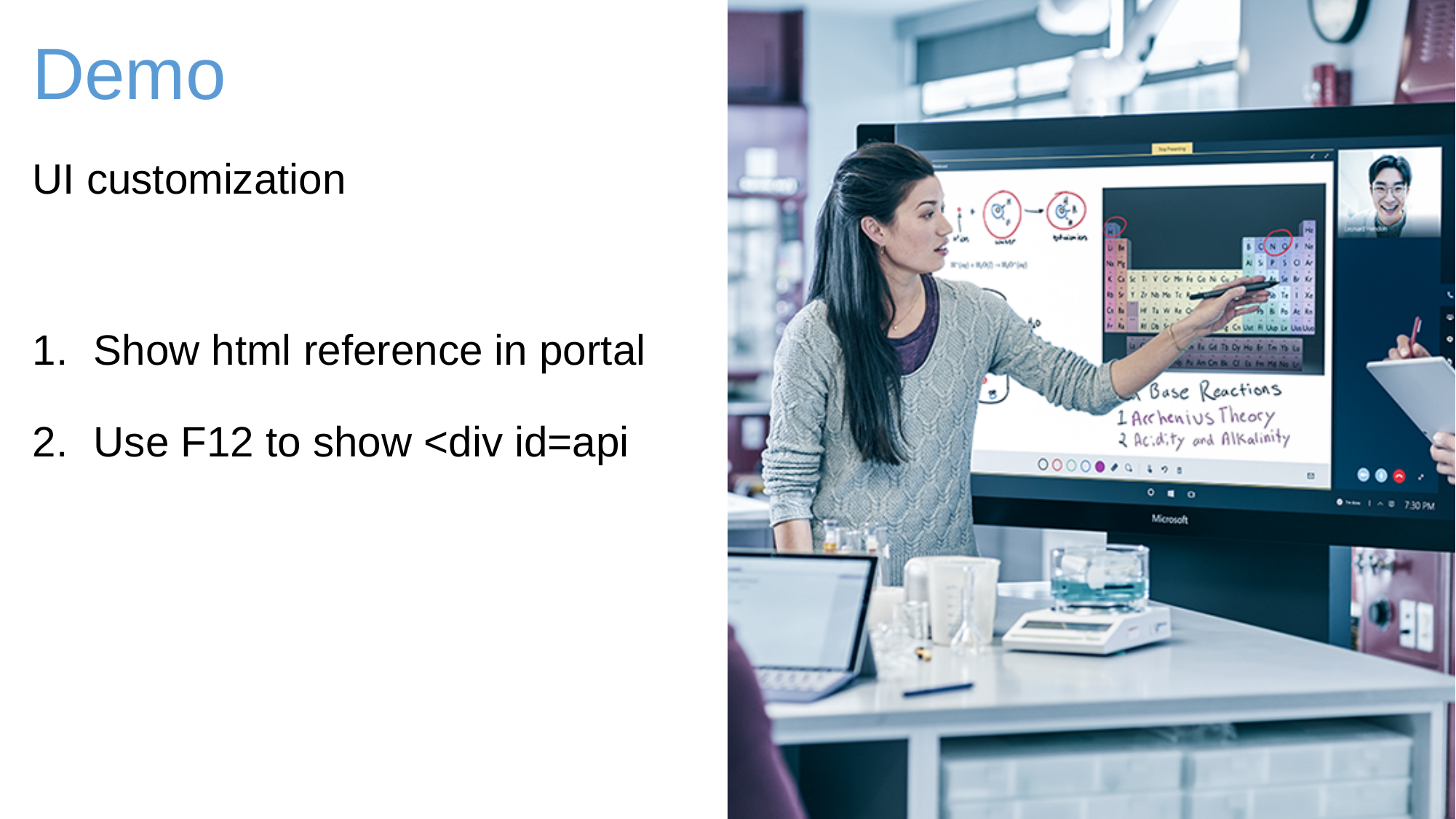

UI customization
Show html reference in portal
Use F12 to show <div id=api